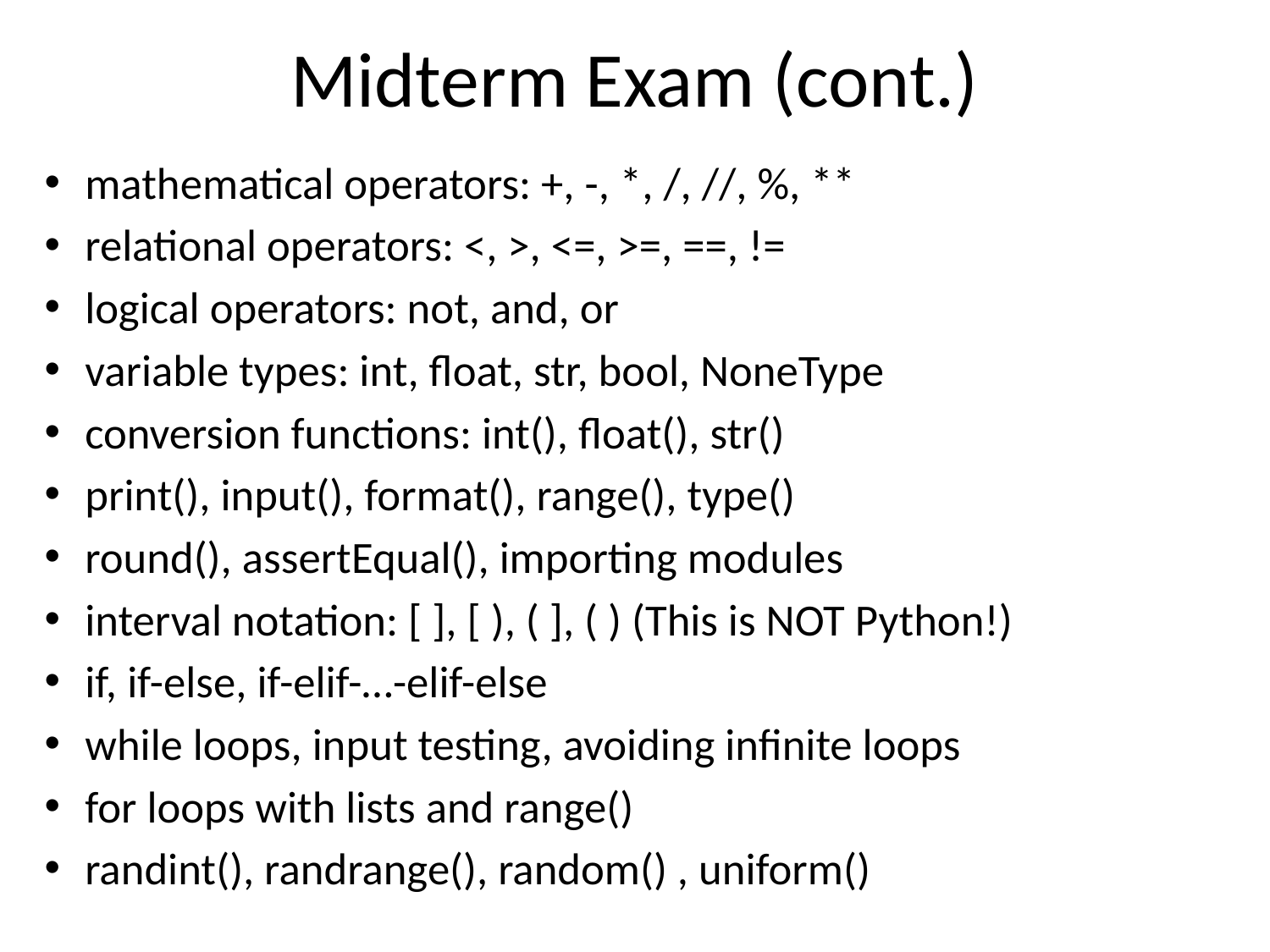

# Midterm Exam (cont.)
mathematical operators: +, -, *, /, //, %, **
relational operators: <, >, <=, >=, ==, !=
logical operators: not, and, or
variable types: int, float, str, bool, NoneType
conversion functions: int(), float(), str()
print(), input(), format(), range(), type()
round(), assertEqual(), importing modules
interval notation: [ ], [ ), ( ], ( ) (This is NOT Python!)
if, if-else, if-elif-…-elif-else
while loops, input testing, avoiding infinite loops
for loops with lists and range()
randint(), randrange(), random() , uniform()